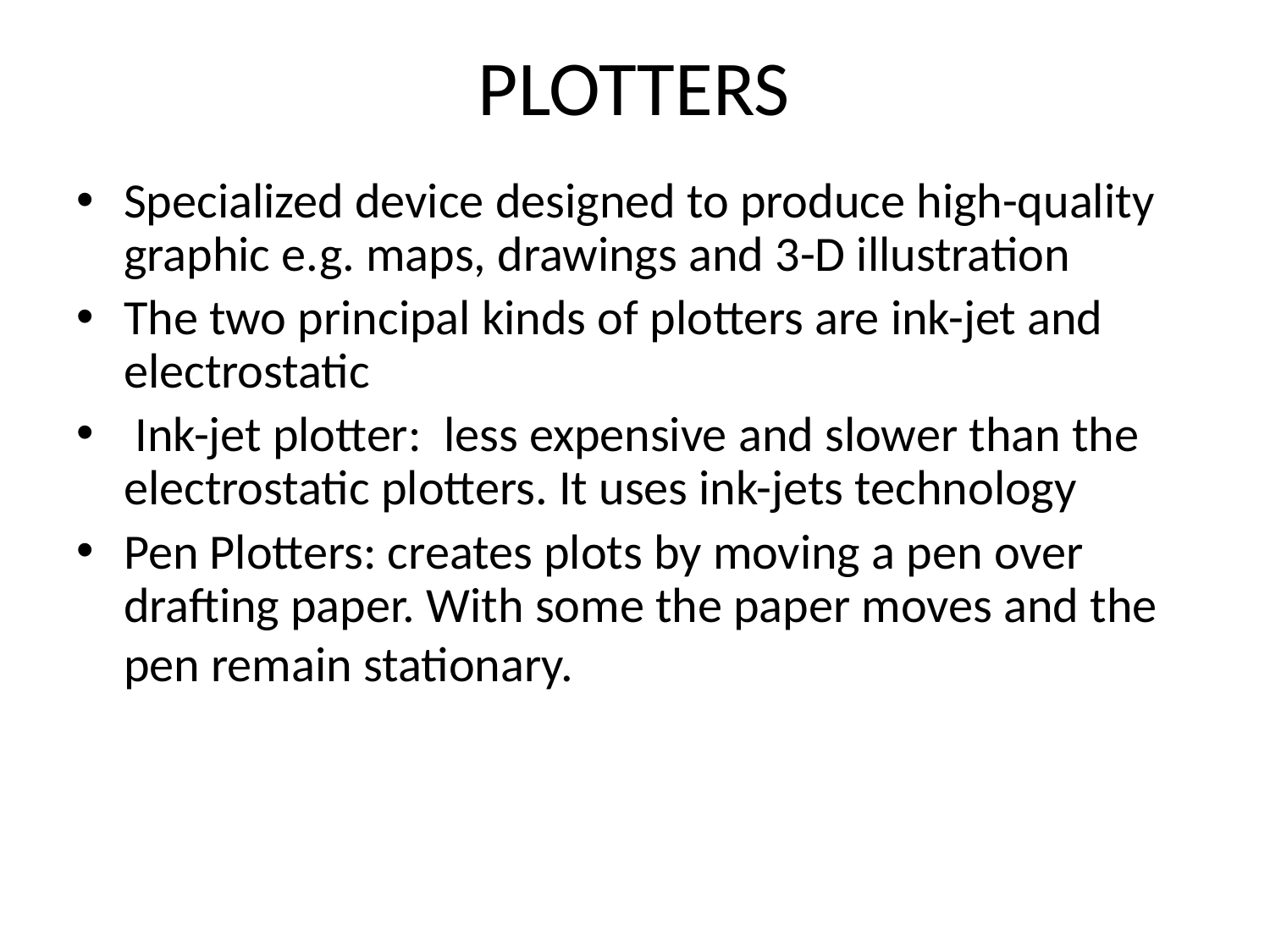

# PLOTTERS
Specialized device designed to produce high-quality graphic e.g. maps, drawings and 3-D illustration
The two principal kinds of plotters are ink-jet and electrostatic
 Ink-jet plotter:  less expensive and slower than the electrostatic plotters. It uses ink-jets technology
Pen Plotters: creates plots by moving a pen over drafting paper. With some the paper moves and the pen remain stationary.